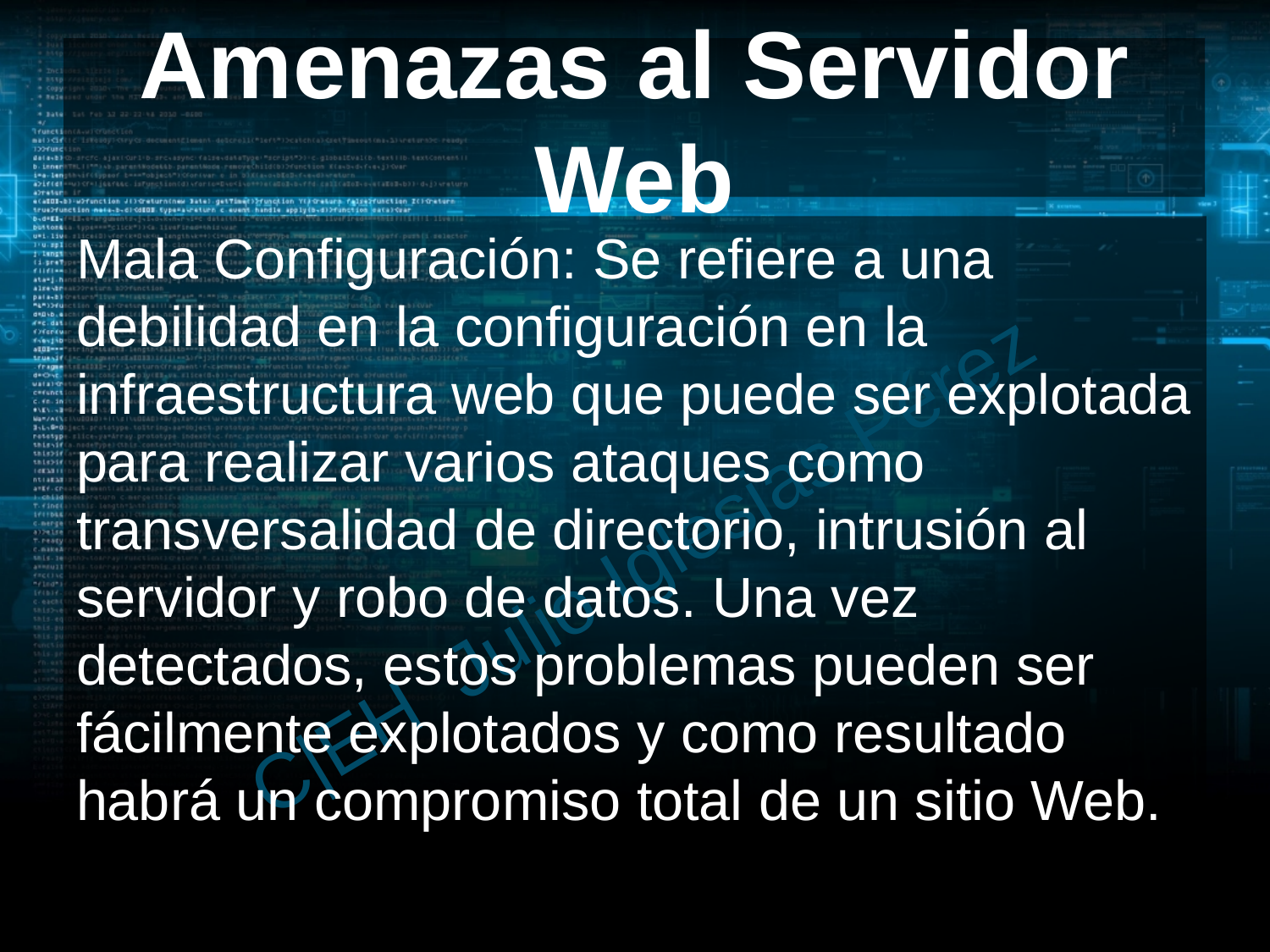

# Amenazas al Servidor Web
Mala Configuración: Se refiere a una debilidad en la configuración en la infraestructura web que puede ser explotada para realizar varios ataques como transversalidad de directorio, intrusión al servidor y robo de datos. Una vez detectados, estos problemas pueden ser fácilmente explotados y como resultado habrá un compromiso total de un sitio Web.
C|EH  Julio Iglesias Pérez